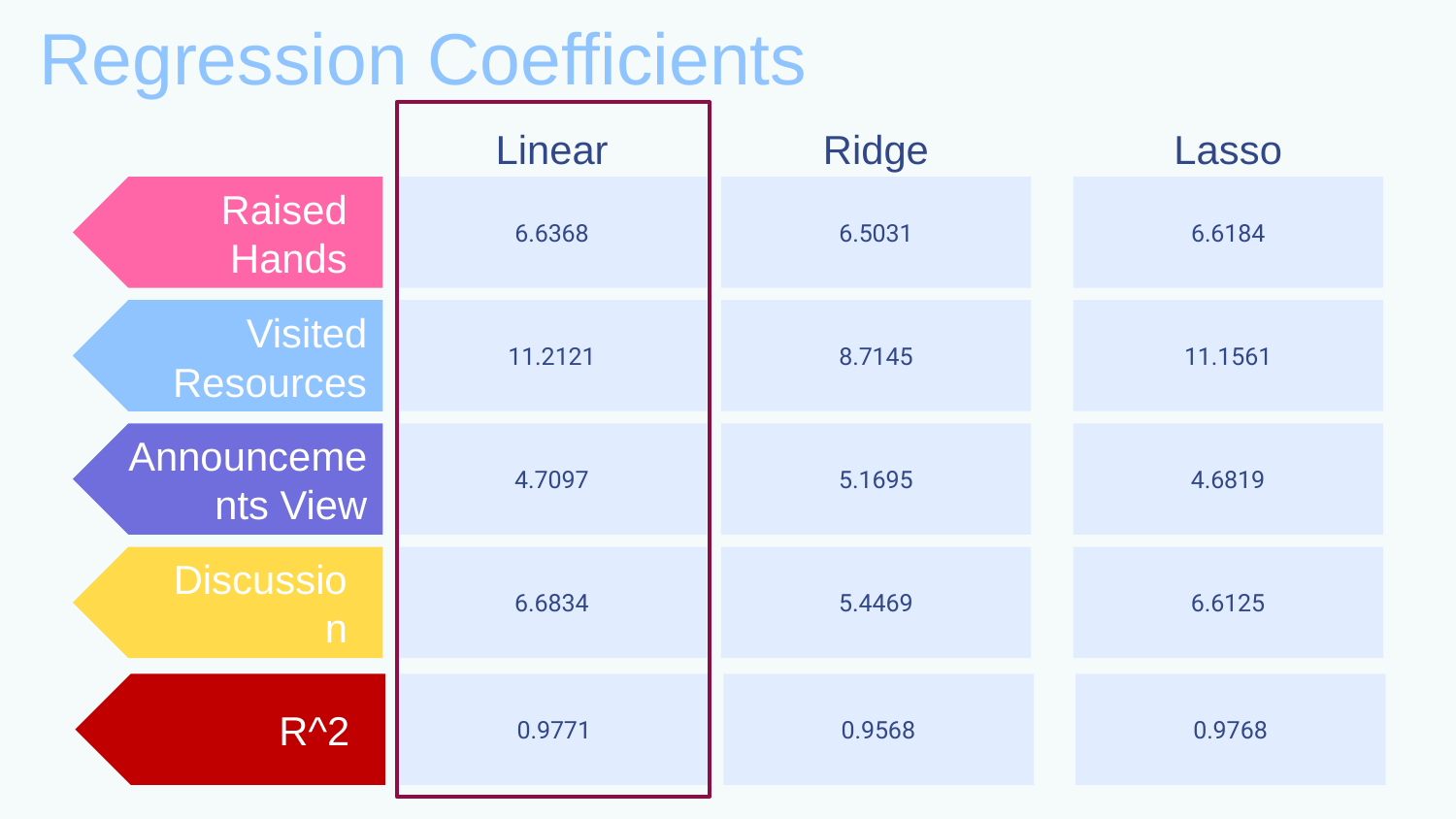

# Regression Coefficients

Linear
Ridge
Lasso

6.6368
6.5031
6.6184
Raised Hands

11.2121
8.7145
11.1561
Visited Resources

4.7097
5.1695
4.6819
Announcements View

6.6834
5.4469
6.6125
Discussion

0.9771
0.9568
0.9768
R^2